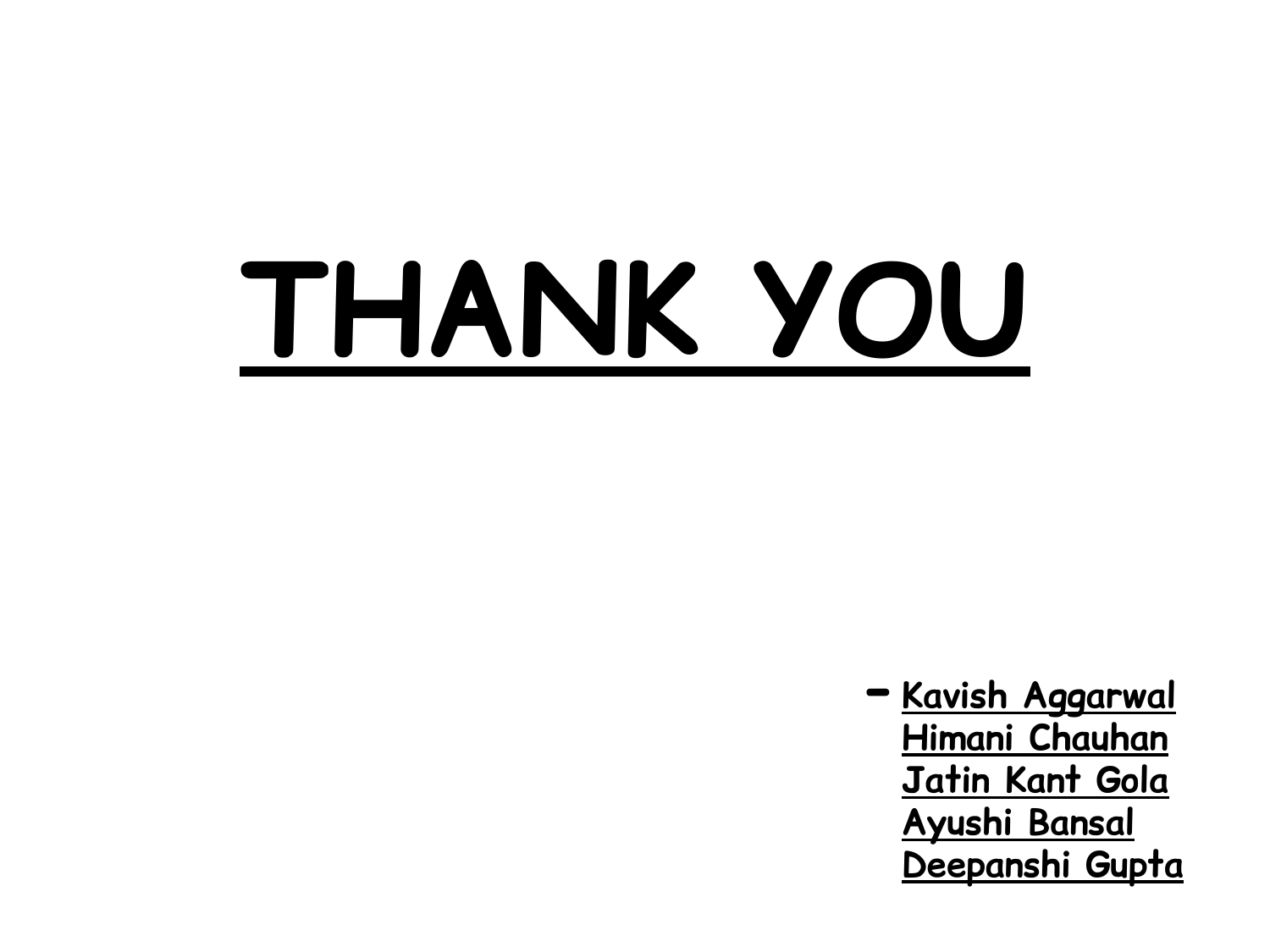

THANK YOU
-
Kavish Aggarwal
Himani Chauhan
Jatin Kant Gola
Ayushi Bansal
Deepanshi Gupta